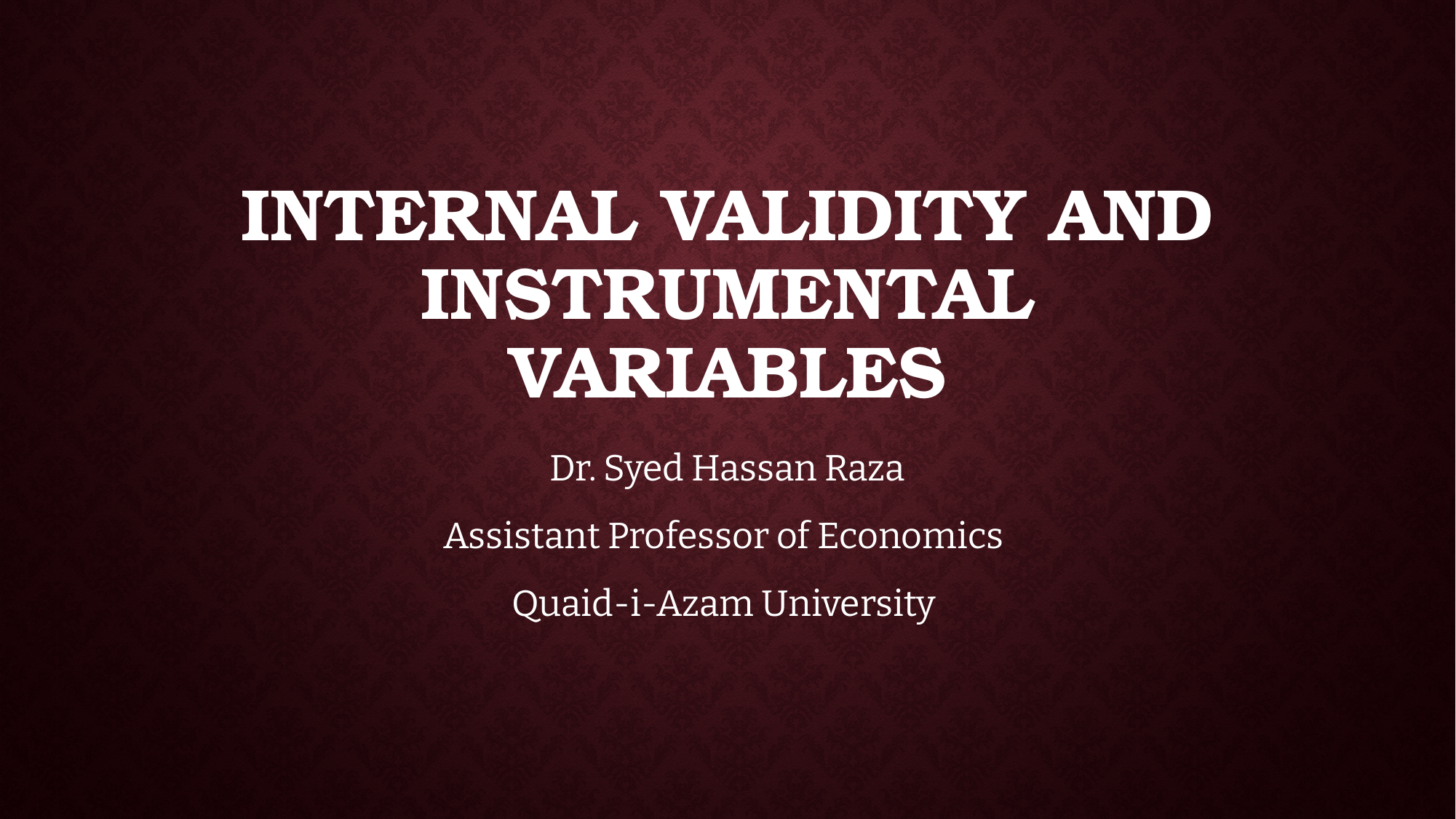

# Internal validity and Instrumental Variables
Dr. Syed Hassan Raza
Assistant Professor of Economics
Quaid-i-Azam University